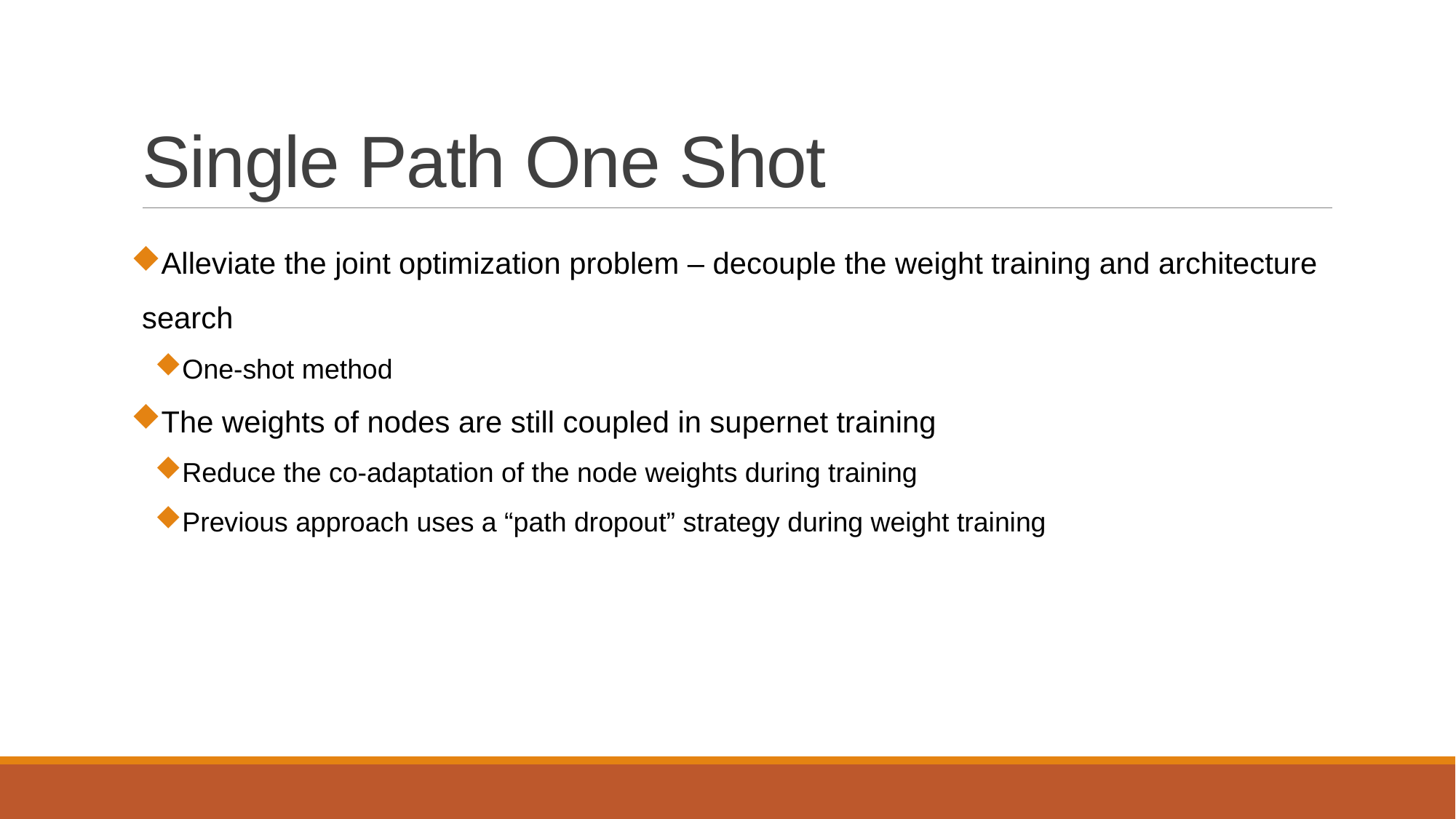

# Single Path One Shot
Alleviate the joint optimization problem – decouple the weight training and architecture search
One-shot method
The weights of nodes are still coupled in supernet training
Reduce the co-adaptation of the node weights during training
Previous approach uses a “path dropout” strategy during weight training